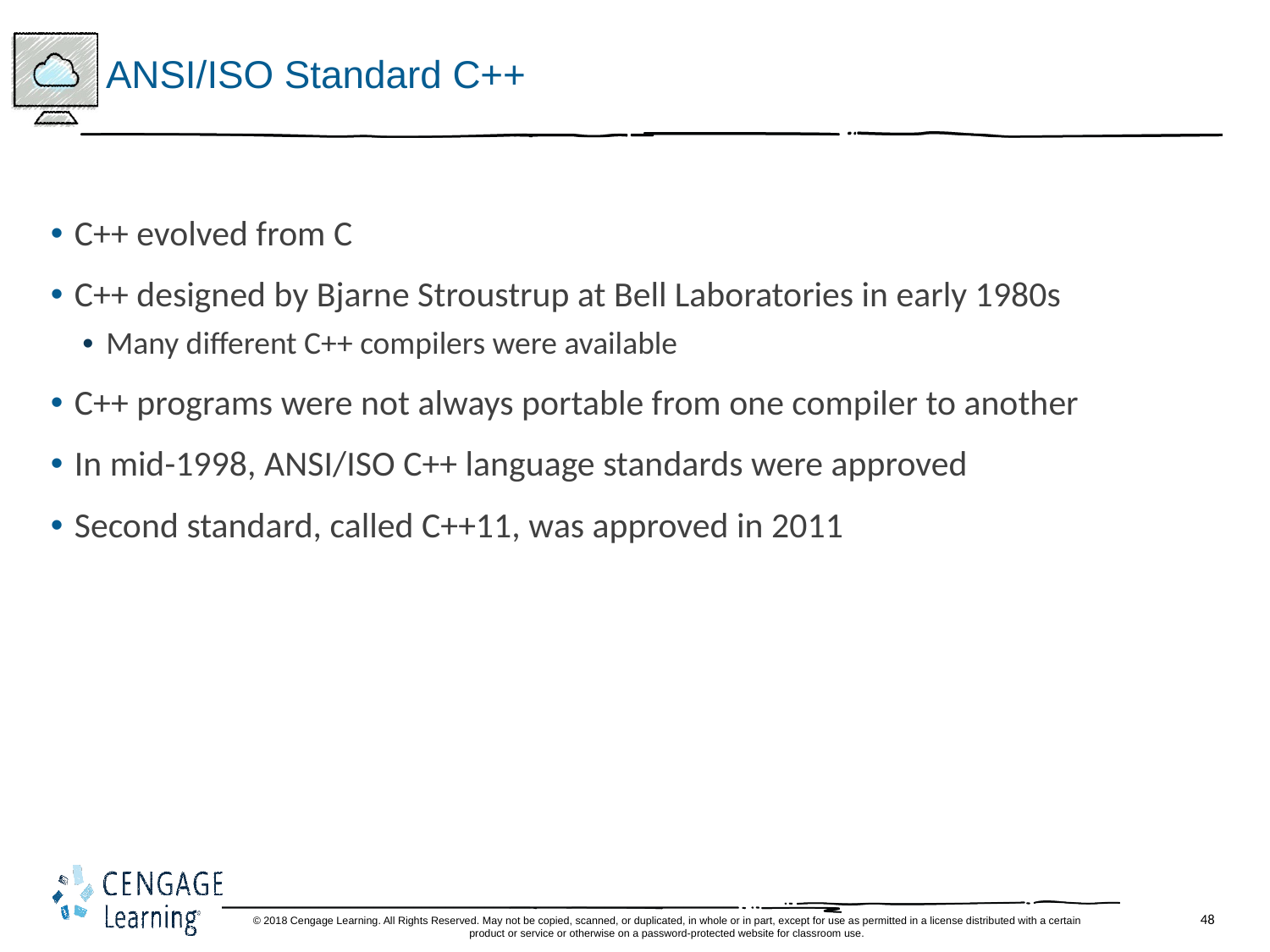

# ANSI/ISO Standard C++
C++ evolved from C
C++ designed by Bjarne Stroustrup at Bell Laboratories in early 1980s
Many different C++ compilers were available
C++ programs were not always portable from one compiler to another
In mid-1998, ANSI/ISO C++ language standards were approved
Second standard, called C++11, was approved in 2011